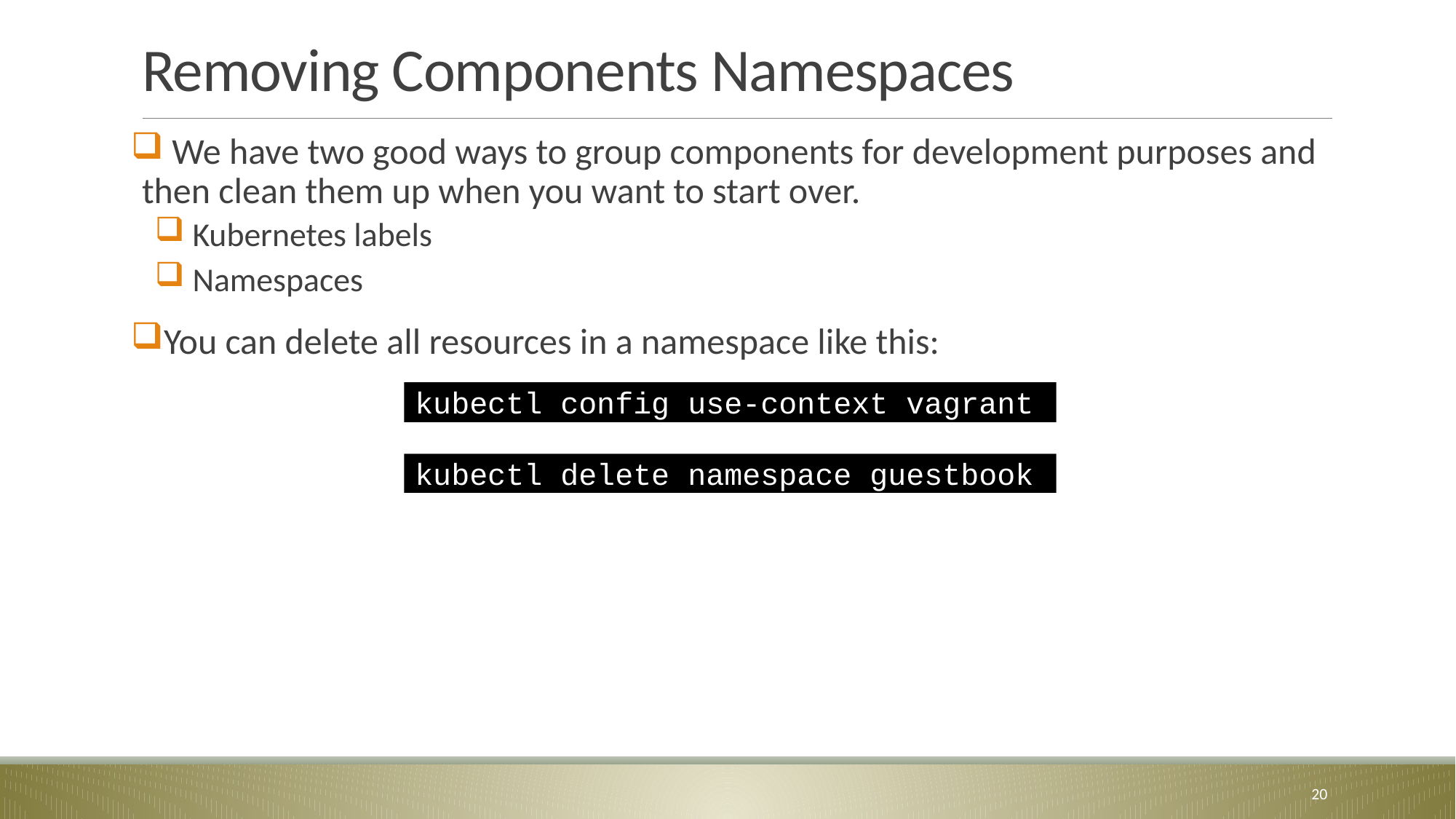

# Removing Components Namespaces
 We have two good ways to group components for development purposes and then clean them up when you want to start over.
 Kubernetes labels
 Namespaces
You can delete all resources in a namespace like this:

kubectl config use-context vagrant
kubectl delete namespace guestbook

20